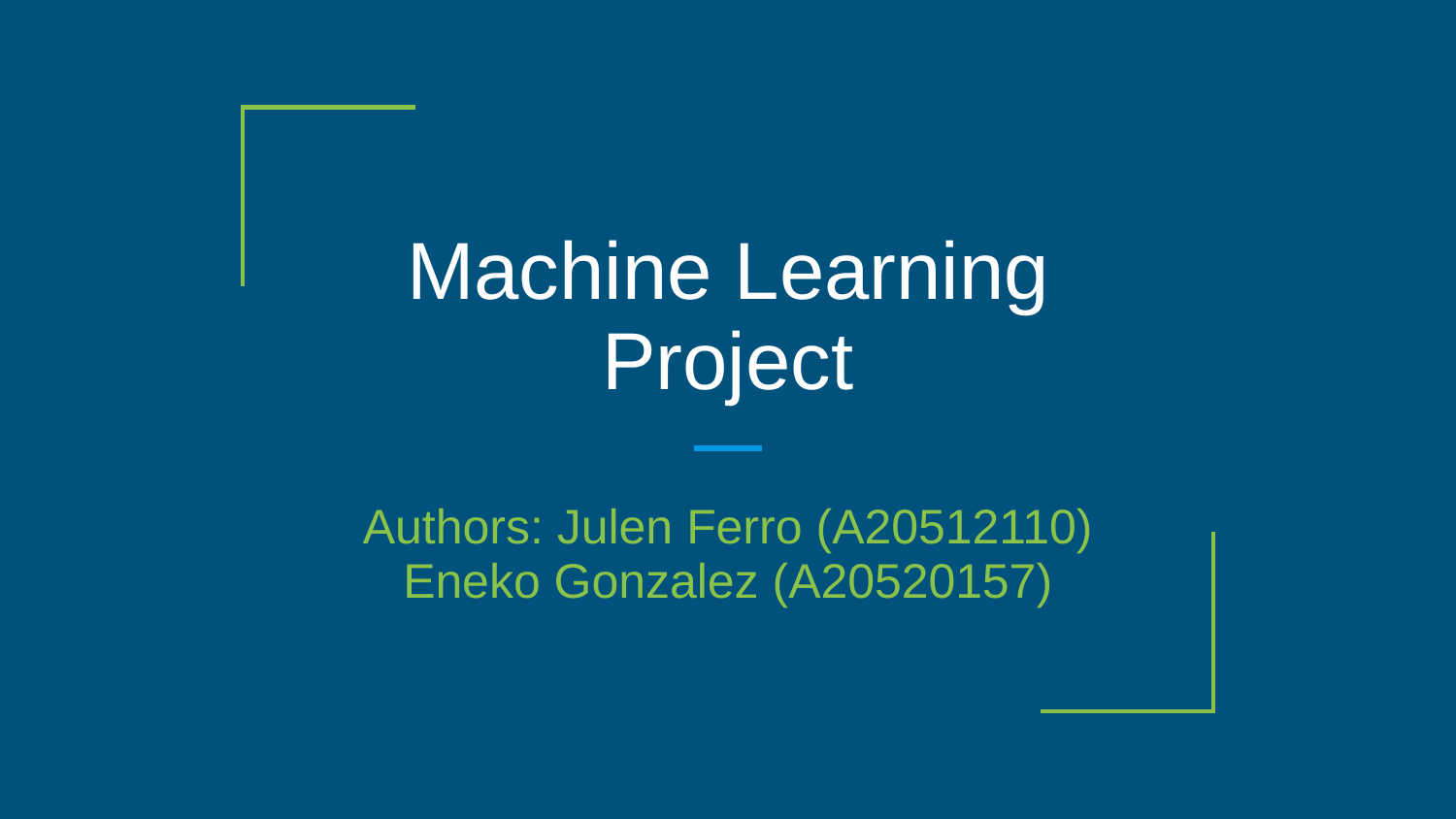

# Machine Learning Project
Authors: Julen Ferro (A20512110)
Eneko Gonzalez (A20520157)